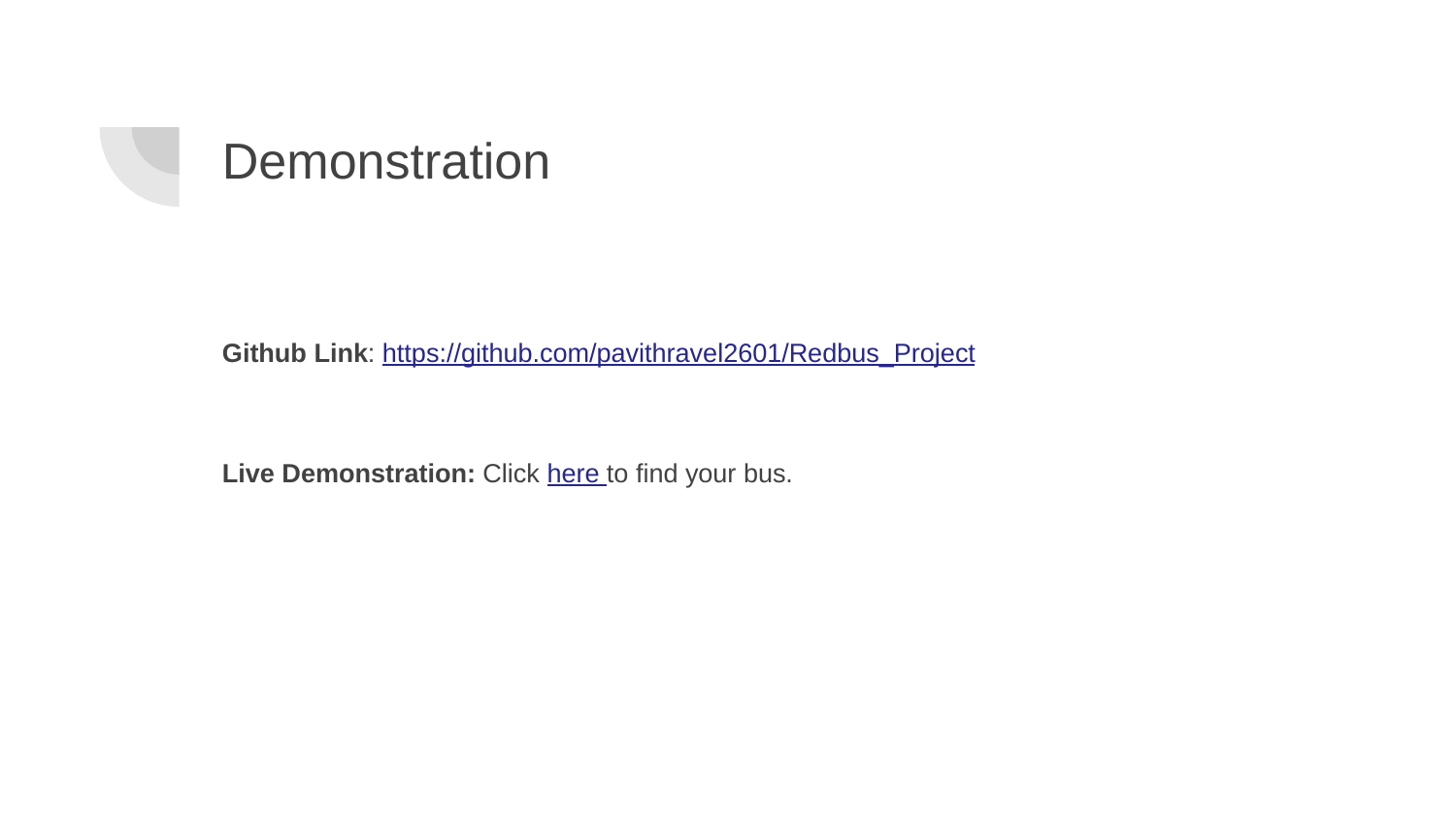

# Demonstration
Github Link: https://github.com/pavithravel2601/Redbus_Project

Live Demonstration: Click here to find your bus.